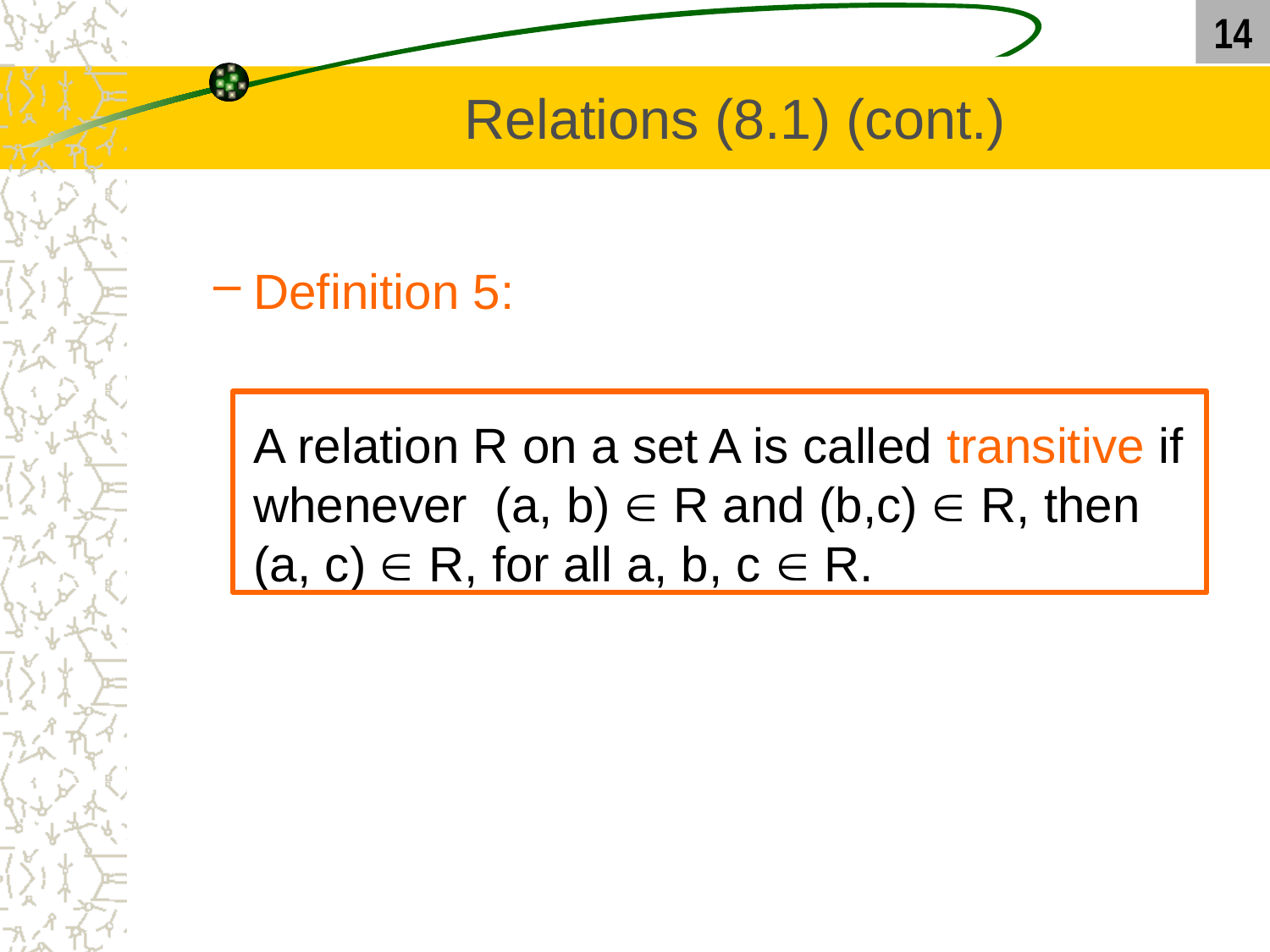

14
# Relations (8.1) (cont.)
Definition 5:

	A relation R on a set A is called transitive if whenever  (a, b) ∈ R and (b,c) ∈ R, then
(a, c) ∈ R, for all a, b, c ∈ R.